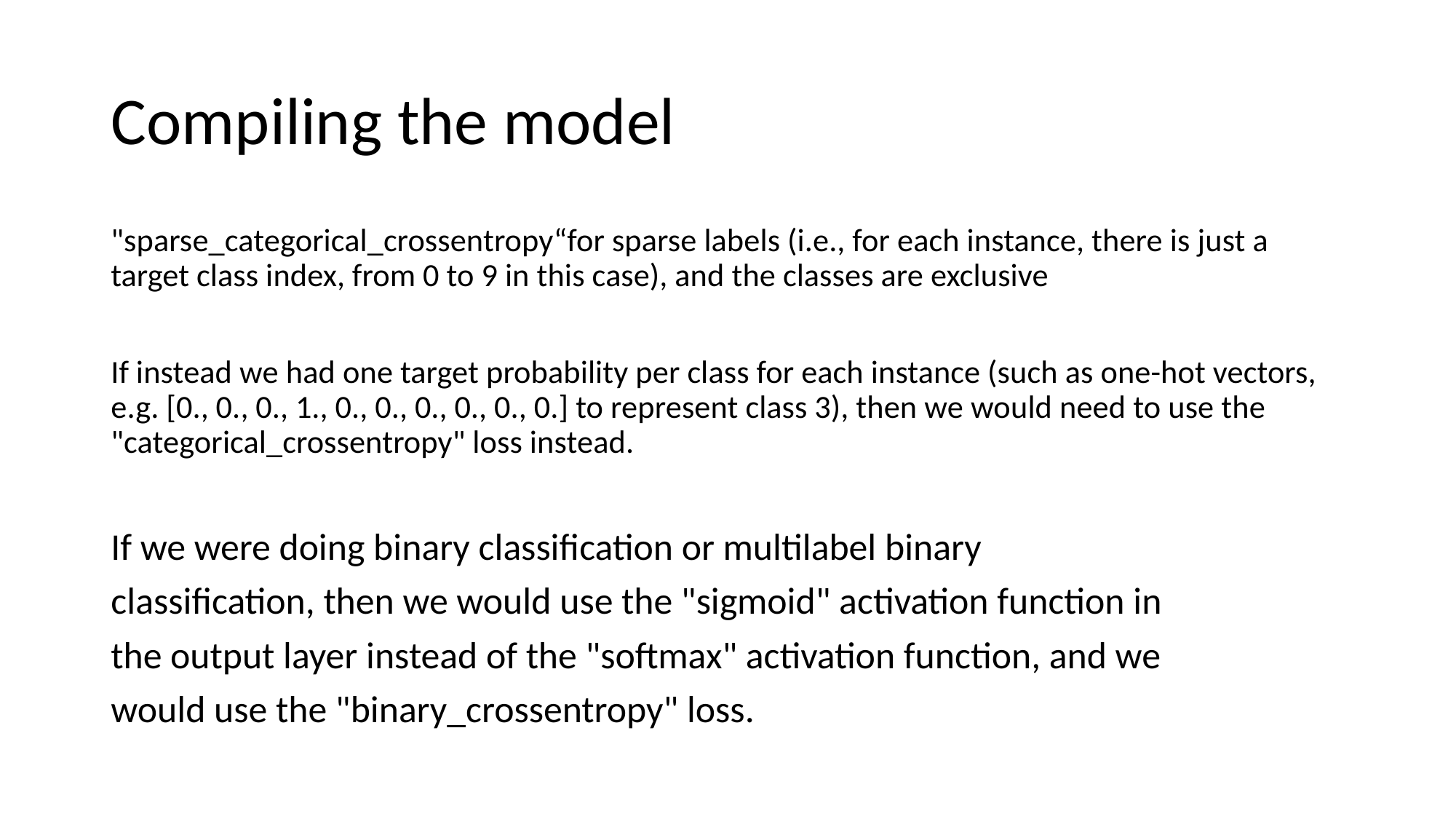

# Compiling the model
"sparse_categorical_crossentropy“for sparse labels (i.e., for each instance, there is just a target class index, from 0 to 9 in this case), and the classes are exclusive

If instead we had one target probability per class for each instance (such as one-hot vectors, e.g. [0., 0., 0., 1., 0., 0., 0., 0., 0., 0.] to represent class 3), then we would need to use the "categorical_crossentropy" loss instead.

If we were doing binary classification or multilabel binary
classification, then we would use the "sigmoid" activation function in
the output layer instead of the "softmax" activation function, and we
would use the "binary_crossentropy" loss.